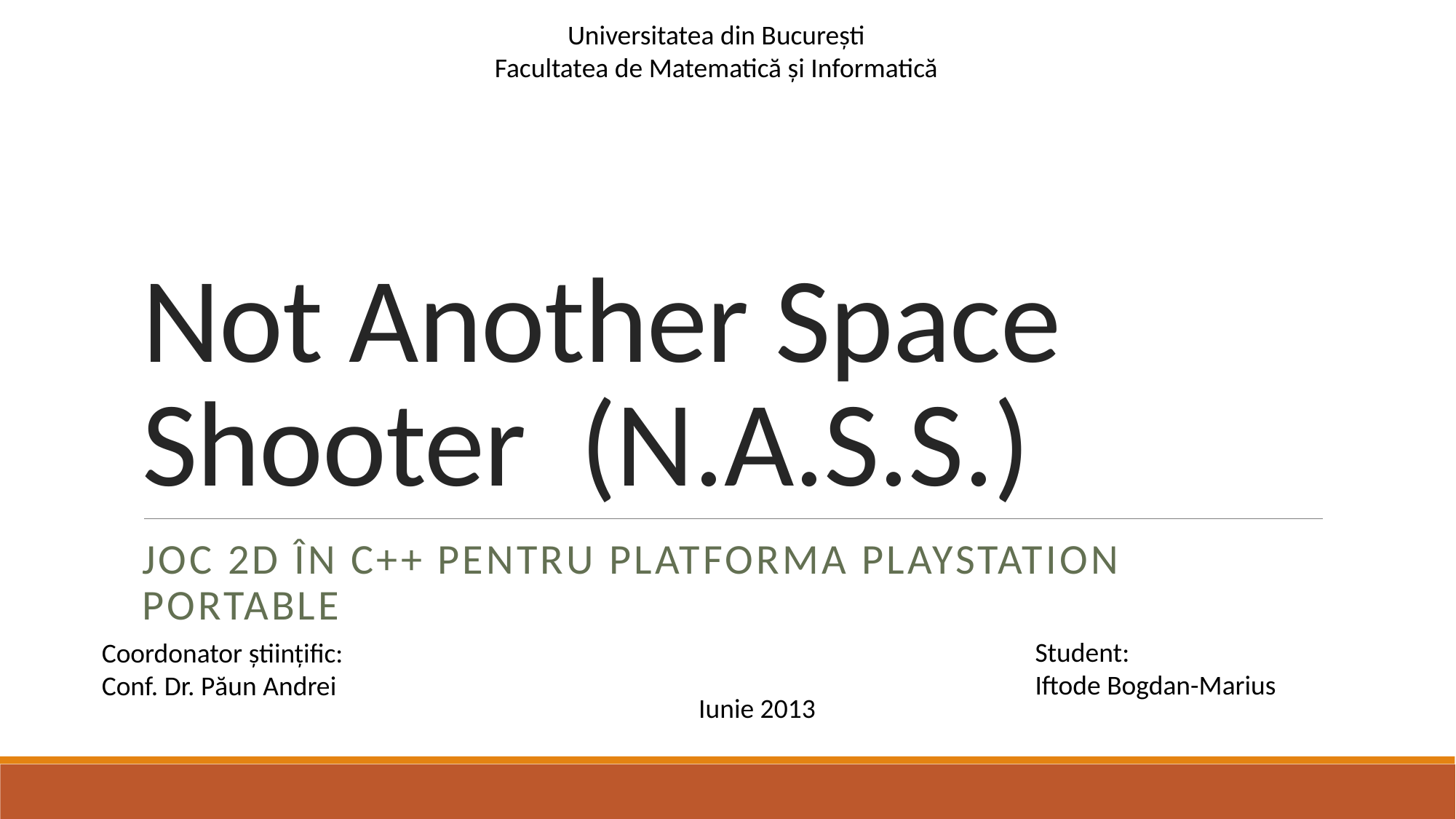

Universitatea din București
Facultatea de Matematică și Informatică
# Not Another Space Shooter  (N.A.S.S.)
Joc 2d în c++ pentru platforma playstation Portable
Student:
Iftode Bogdan-Marius
Coordonator științific:
Conf. Dr. Păun Andrei
Iunie 2013